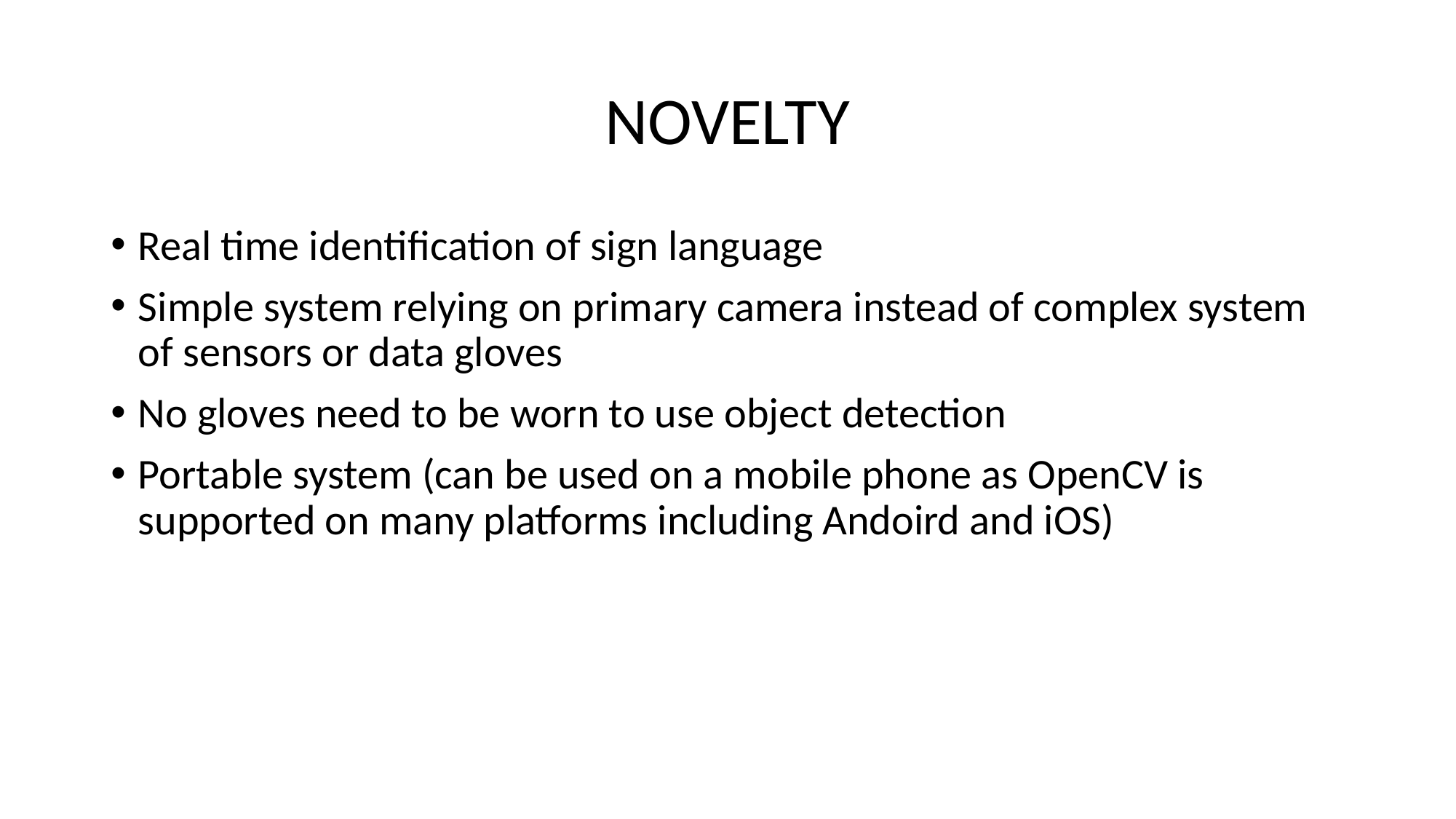

# NOVELTY
Real time identification of sign language
Simple system relying on primary camera instead of complex system of sensors or data gloves
No gloves need to be worn to use object detection
Portable system (can be used on a mobile phone as OpenCV is supported on many platforms including Andoird and iOS)